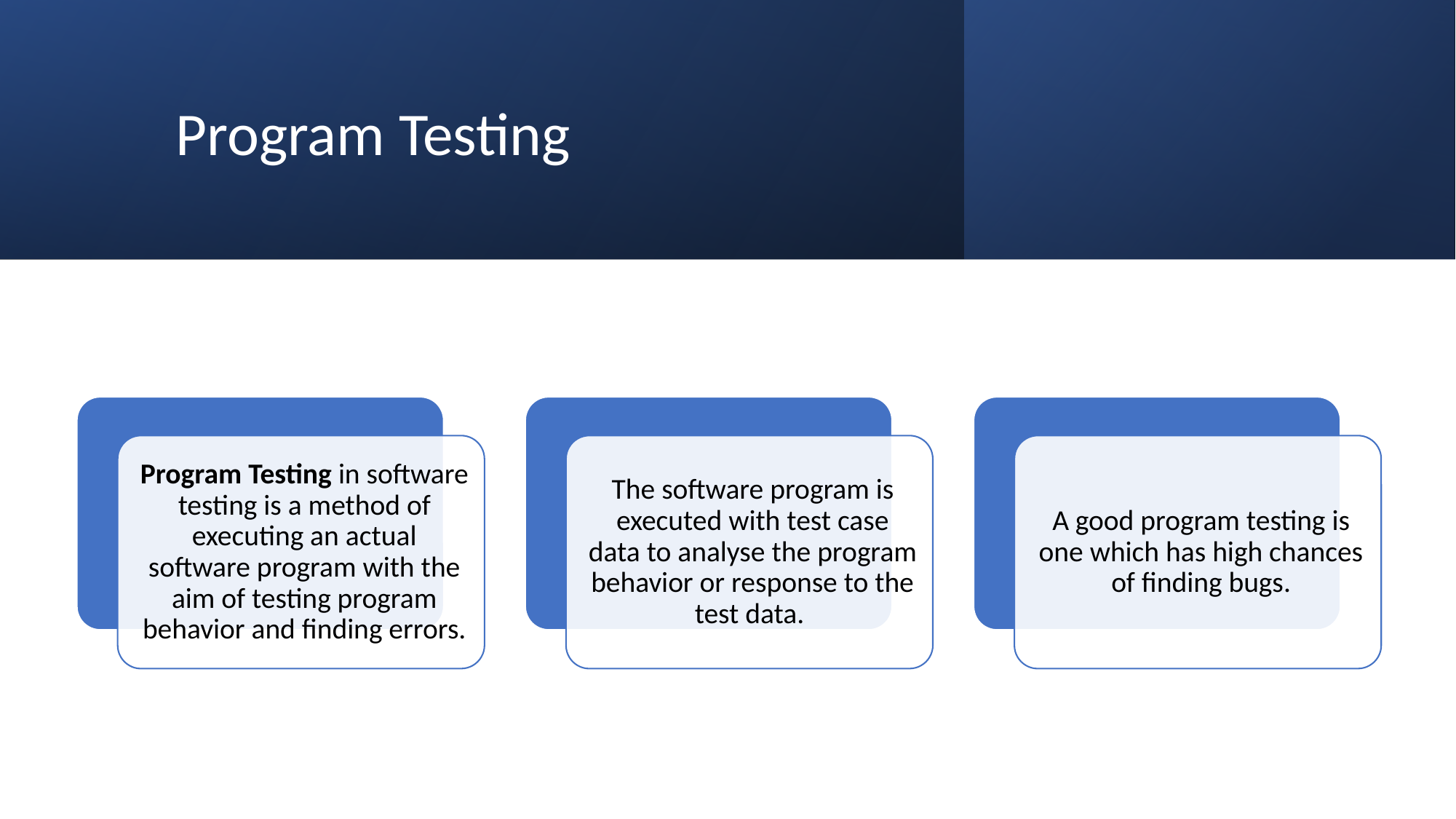

# Program Testing
Program Testing in software testing is a method of executing an actual software program with the aim of testing program behavior and finding errors.
The software program is executed with test case data to analyse the program behavior or response to the test data.
A good program testing is one which has high chances of finding bugs.